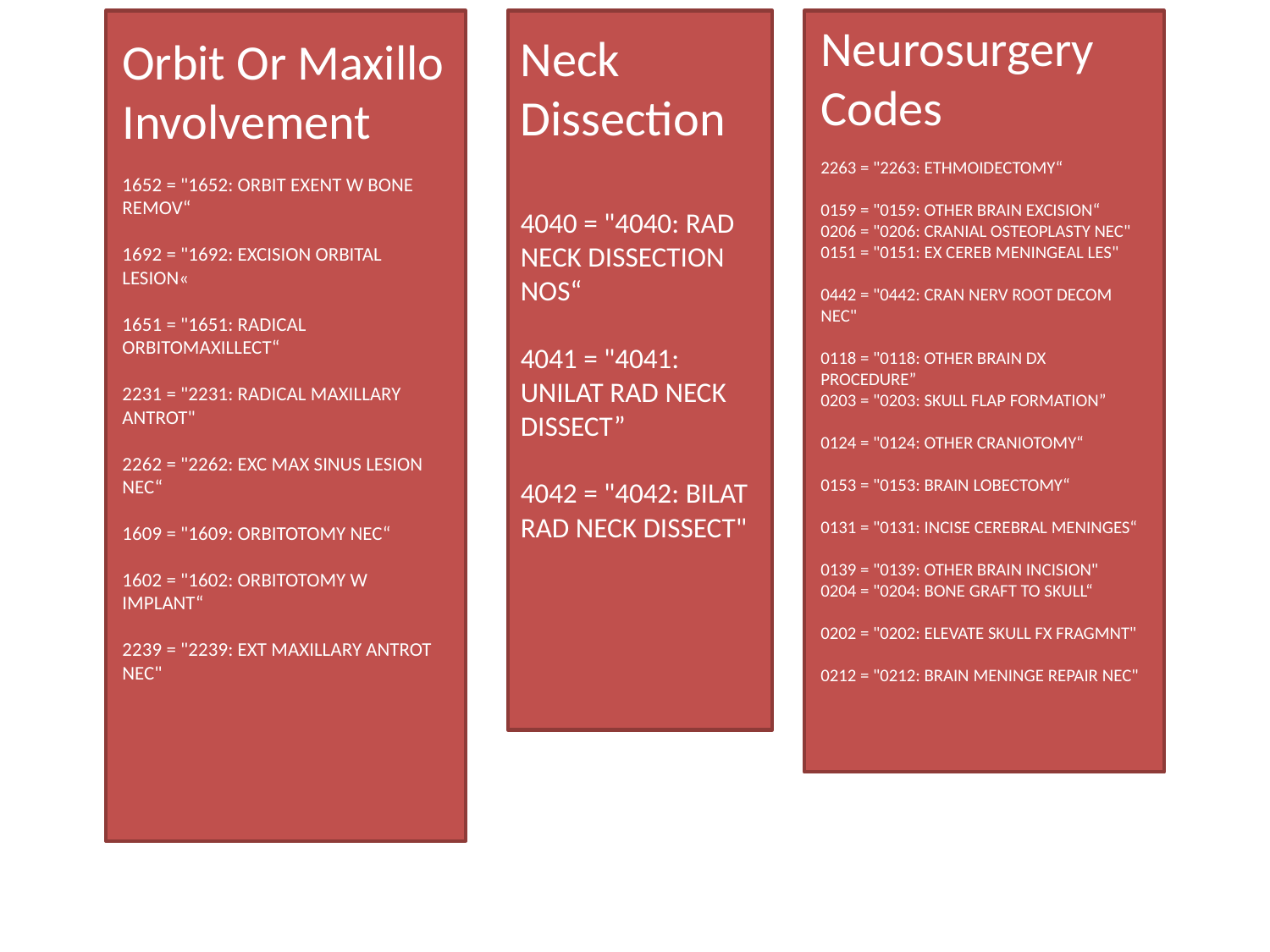

Orbit Or Maxillo Involvement

1652 = "1652: ORBIT EXENT W BONE REMOV“

1692 = "1692: EXCISION ORBITAL LESION«

1651 = "1651: RADICAL ORBITOMAXILLECT“

2231 = "2231: RADICAL MAXILLARY ANTROT"

2262 = "2262: EXC MAX SINUS LESION NEC“

1609 = "1609: ORBITOTOMY NEC“

1602 = "1602: ORBITOTOMY W IMPLANT“

2239 = "2239: EXT MAXILLARY ANTROT NEC"

Neck Dissection

4040 = "4040: RAD NECK DISSECTION NOS“

4041 = "4041: UNILAT RAD NECK DISSECT”

4042 = "4042: BILAT RAD NECK DISSECT"

Neurosurgery Codes

2263 = "2263: ETHMOIDECTOMY“

0159 = "0159: OTHER BRAIN EXCISION“
0206 = "0206: CRANIAL OSTEOPLASTY NEC" 0151 = "0151: EX CEREB MENINGEAL LES"

0442 = "0442: CRAN NERV ROOT DECOM NEC"

0118 = "0118: OTHER BRAIN DX PROCEDURE”
0203 = "0203: SKULL FLAP FORMATION”

0124 = "0124: OTHER CRANIOTOMY“

0153 = "0153: BRAIN LOBECTOMY“

0131 = "0131: INCISE CEREBRAL MENINGES“

0139 = "0139: OTHER BRAIN INCISION"
0204 = "0204: BONE GRAFT TO SKULL“

0202 = "0202: ELEVATE SKULL FX FRAGMNT"

0212 = "0212: BRAIN MENINGE REPAIR NEC"